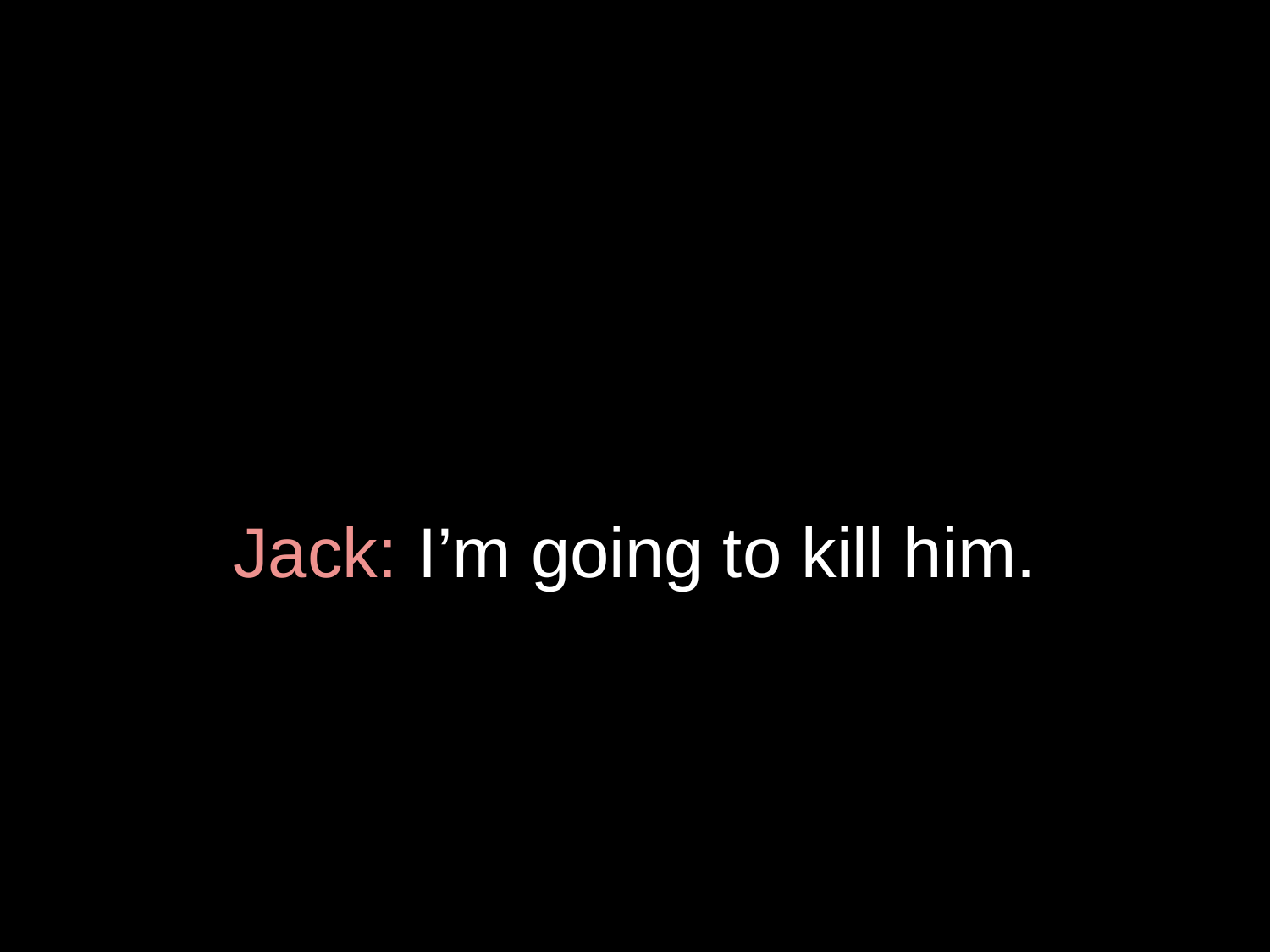

# Jack: I’m going to kill him.